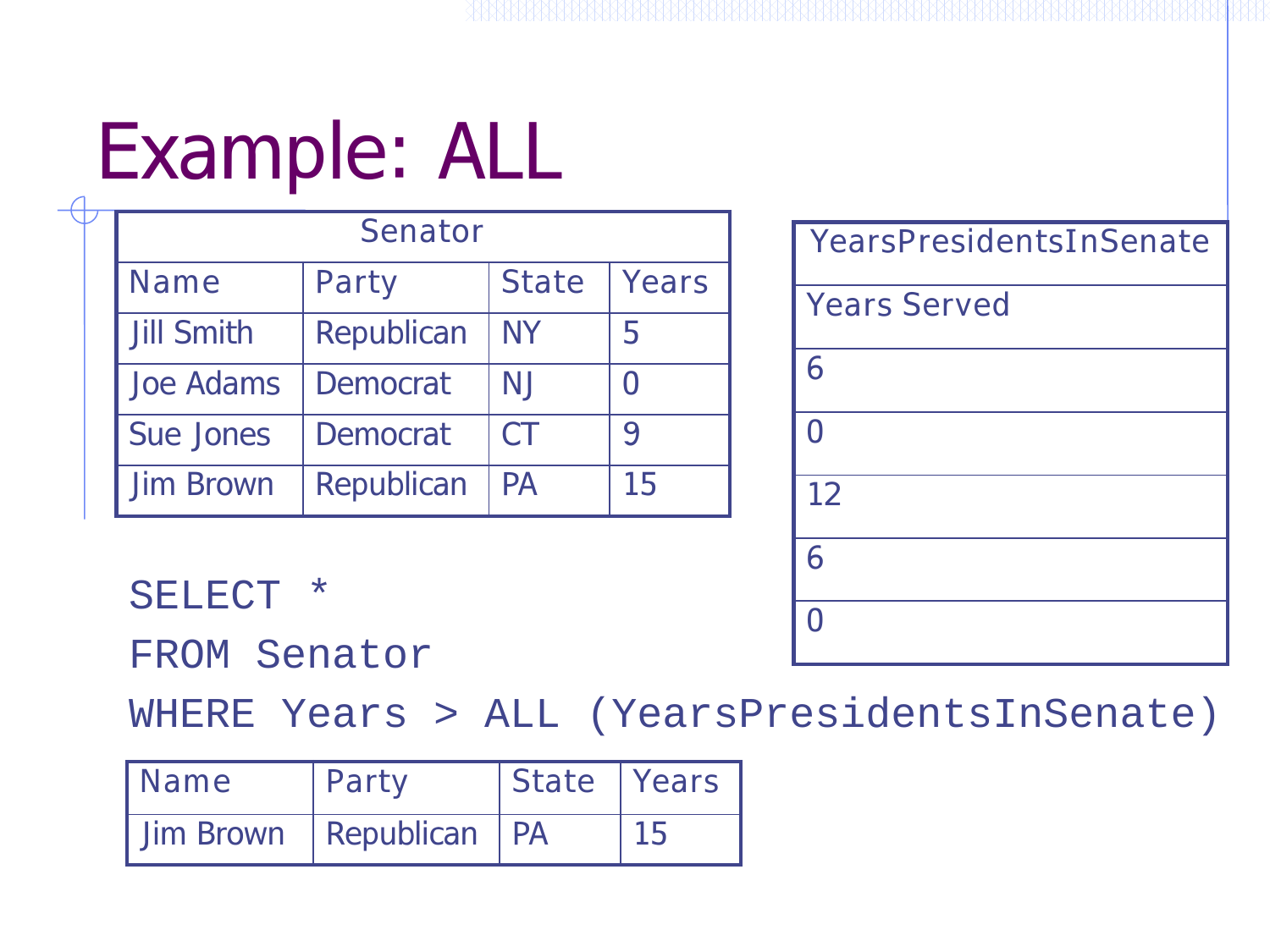

# Example: ALL
| Senator |  |  |  |
| --- | --- | --- | --- |
| Name | Party | State | Years |
| Jill Smith | Republican | NY | 5 |
| Joe Adams | Democrat | NJ | 0 |
| Sue Jones | Democrat | CT | 9 |
| Jim Brown | Republican | PA | 15 |
| YearsPresidentsInSenate |
| --- |
| Years Served |
| 6 |
| 0 |
| 12 |
| 6 |
| 0 |

SELECT *
FROM Senator
WHERE Years > ALL (YearsPresidentsInSenate)
| Name | Party | State | Years |
| --- | --- | --- | --- |
| Jim Brown | Republican | PA | 15 |